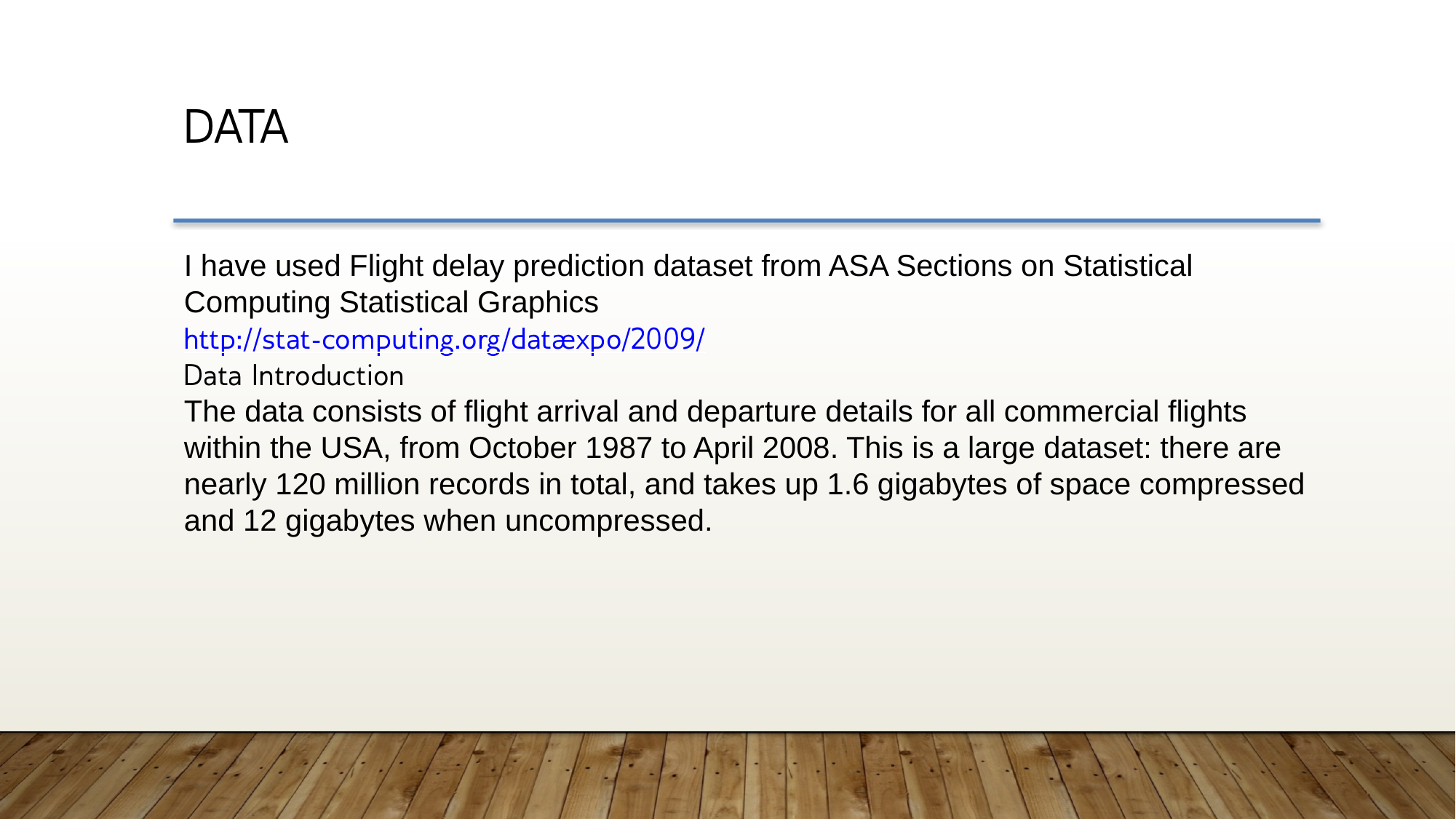

Data
I have used Flight delay prediction dataset from ASA Sections on Statistical Computing Statistical Graphics
http://stat-computing.org/dataexpo/2009/
Data Introduction
The data consists of flight arrival and departure details for all commercial flights within the USA, from October 1987 to April 2008. This is a large dataset: there are nearly 120 million records in total, and takes up 1.6 gigabytes of space compressed and 12 gigabytes when uncompressed.